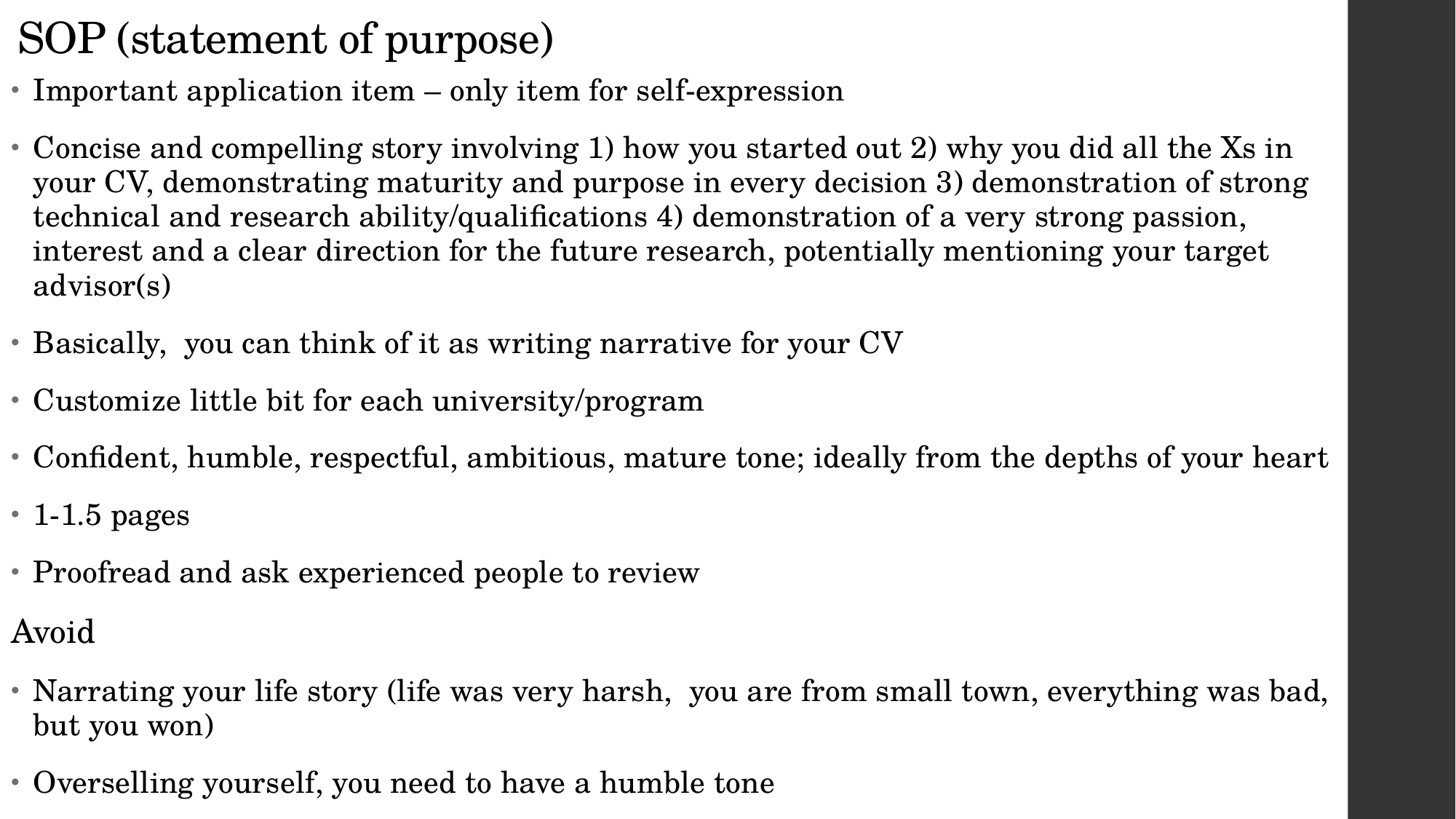

# SOP (statement of purpose)
Important application item – only item for self-expression
Concise and compelling story involving 1) how you started out 2) why you did all the Xs in your CV, demonstrating maturity and purpose in every decision 3) demonstration of strong technical and research ability/qualifications 4) demonstration of a very strong passion, interest and a clear direction for the future research, potentially mentioning your target advisor(s)
Basically,  you can think of it as writing narrative for your CV
Customize little bit for each university/program
Confident, humble, respectful, ambitious, mature tone; ideally from the depths of your heart
1-1.5 pages
Proofread and ask experienced people to review
Avoid
Narrating your life story (life was very harsh,  you are from small town, everything was bad, but you won)
Overselling yourself, you need to have a humble tone